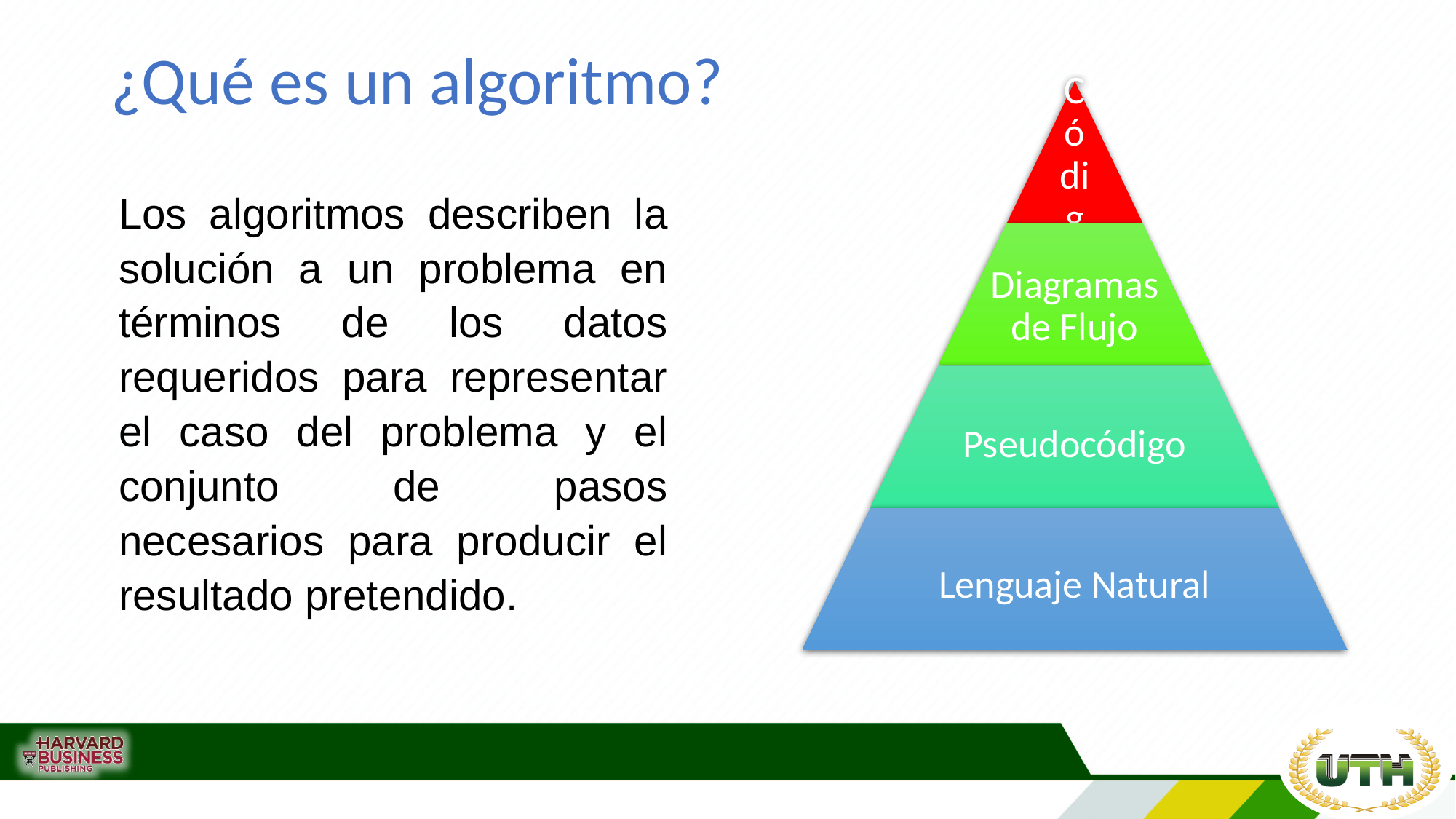

# ¿Qué es un algoritmo?
Código
Diagramas de Flujo
Pseudocódigo
Lenguaje Natural
Los algoritmos describen la solución a un problema en términos de los datos requeridos para representar el caso del problema y el conjunto de pasos necesarios para producir el resultado pretendido.